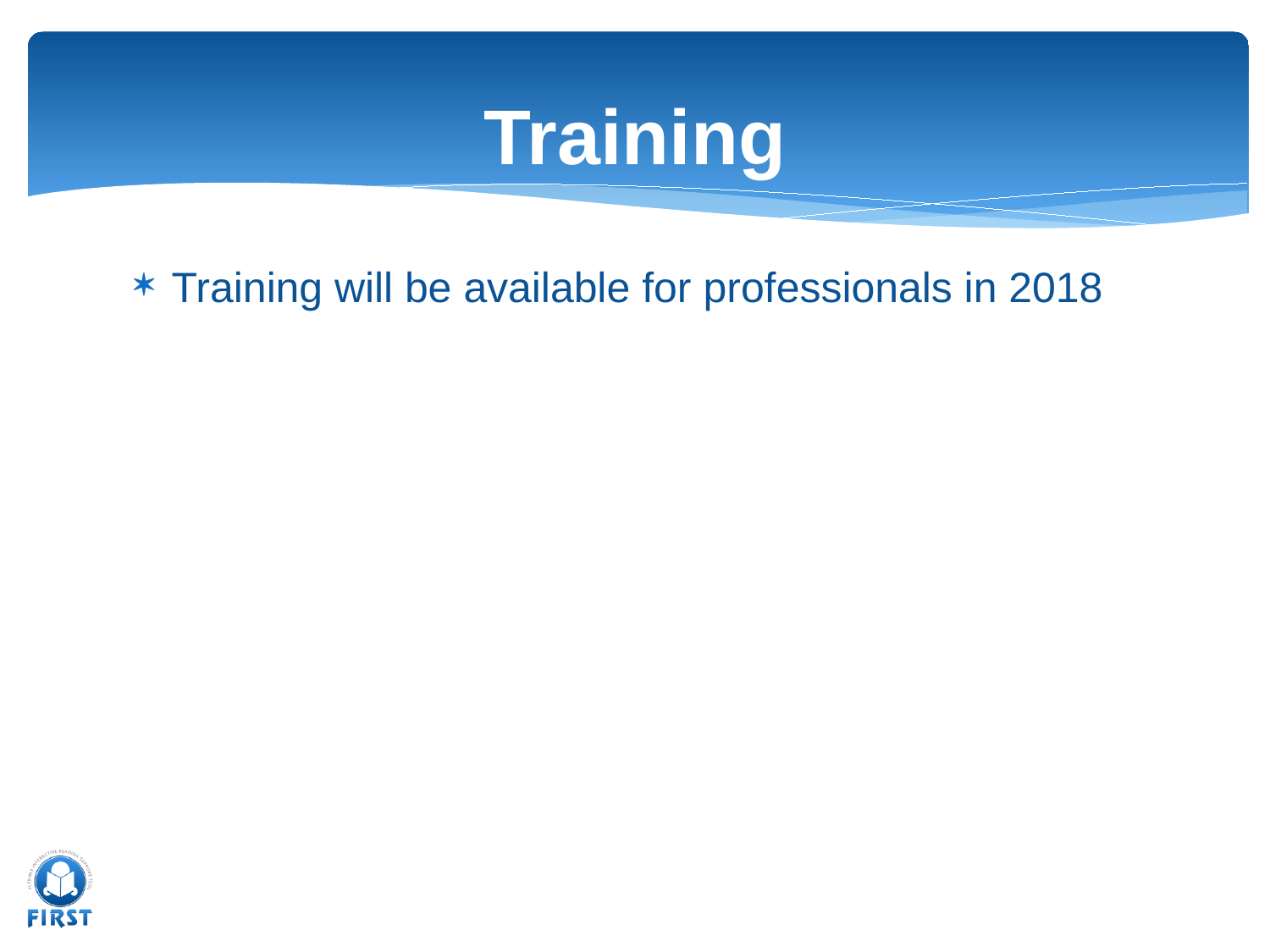

# Training
Training will be available for professionals in 2018